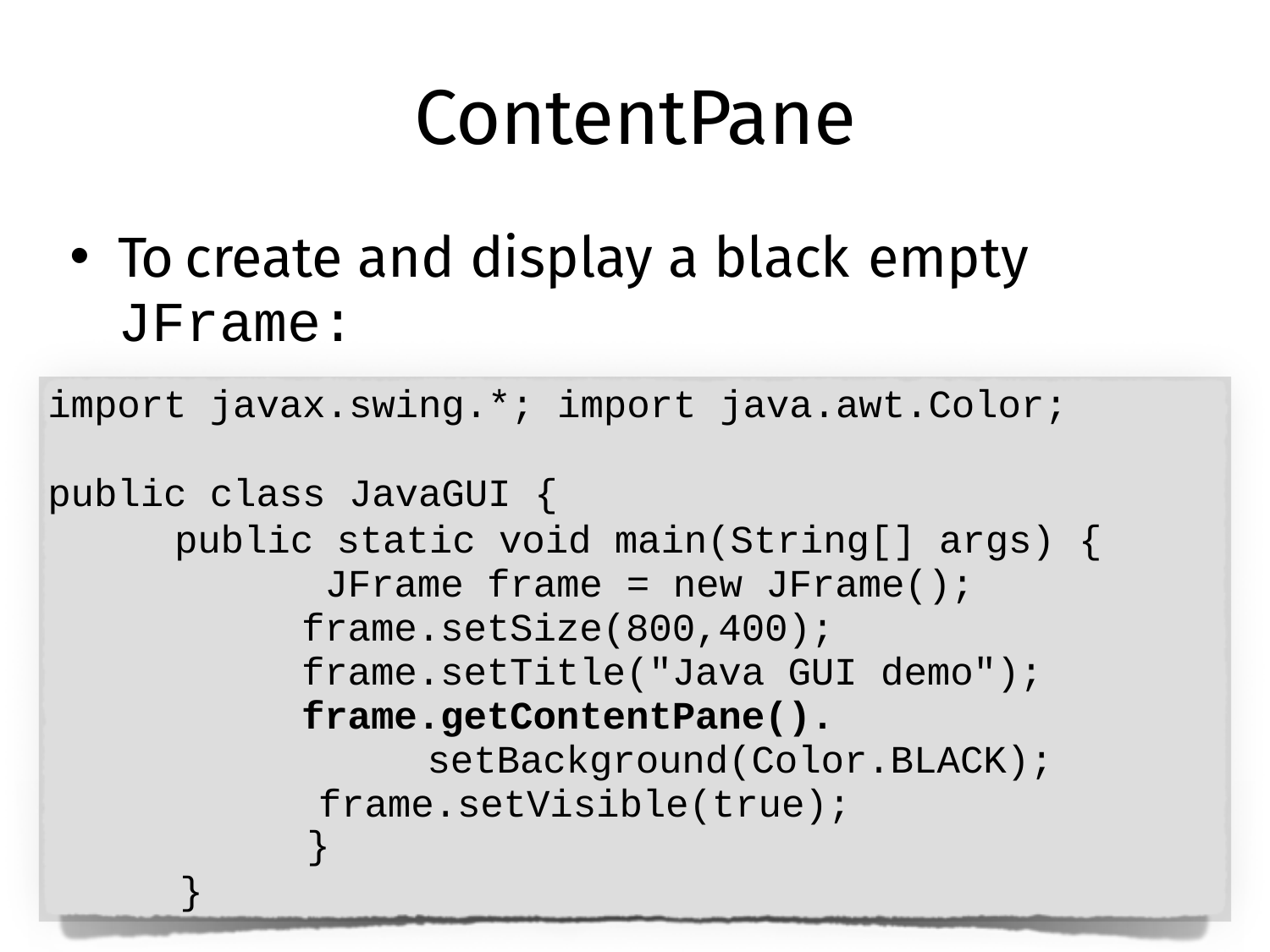

# ContentPane
To create and display a black empty
JFrame:
import javax.swing.*; import java.awt.Color;

public class JavaGUI {
public static void main(String[] args) {  JFrame frame = new JFrame();  frame.setSize(800,400);  frame.setTitle("Java GUI demo");  frame.getContentPane().
setBackground(Color.BLACK);  frame.setVisible(true);
}
}